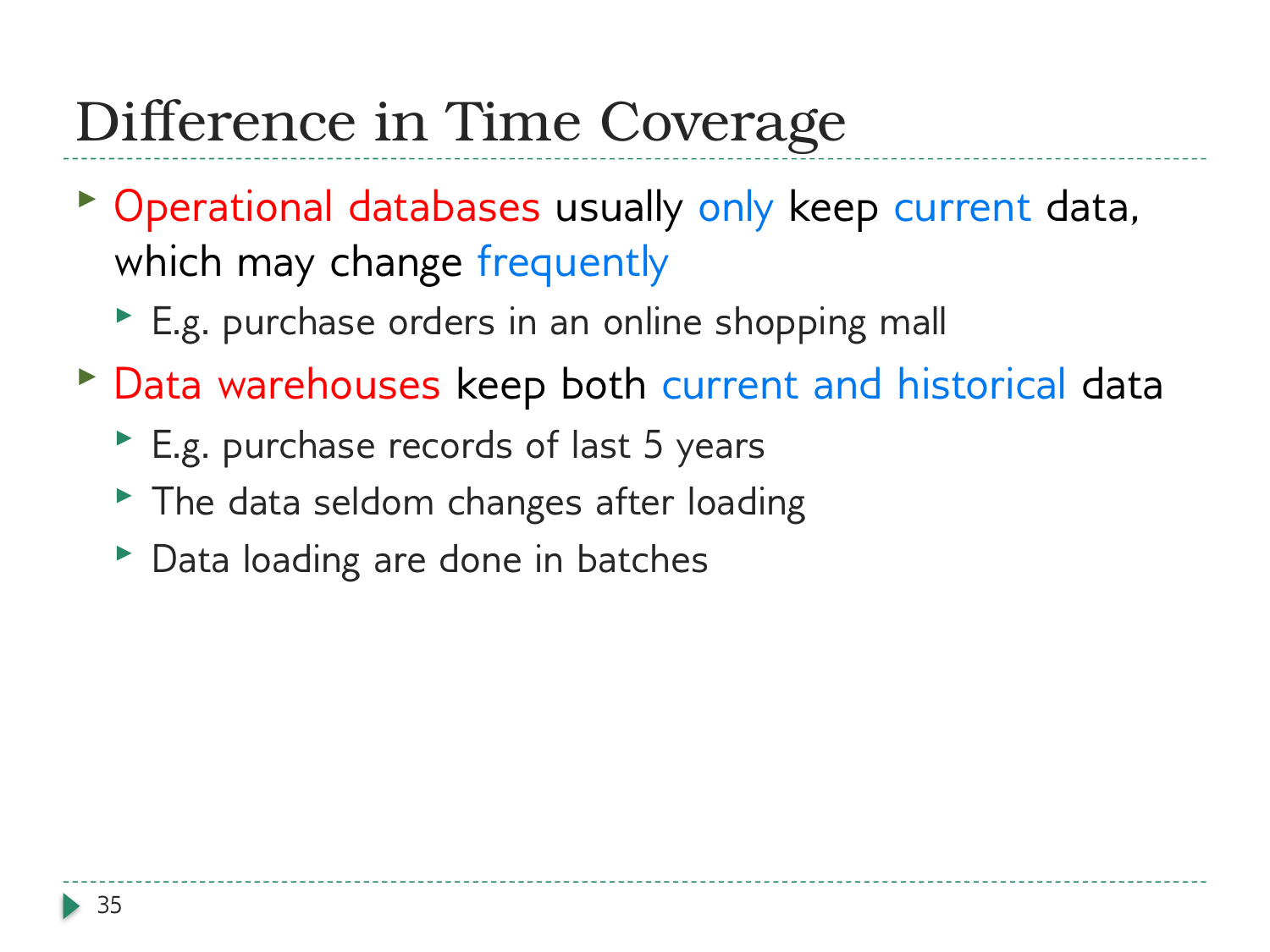

# Difference in Time Coverage
Operational databases usually only keep current data, which may change frequently
E.g. purchase orders in an online shopping mall
Data warehouses keep both current and historical data
E.g. purchase records of last 5 years
The data seldom changes after loading
Data loading are done in batches
35